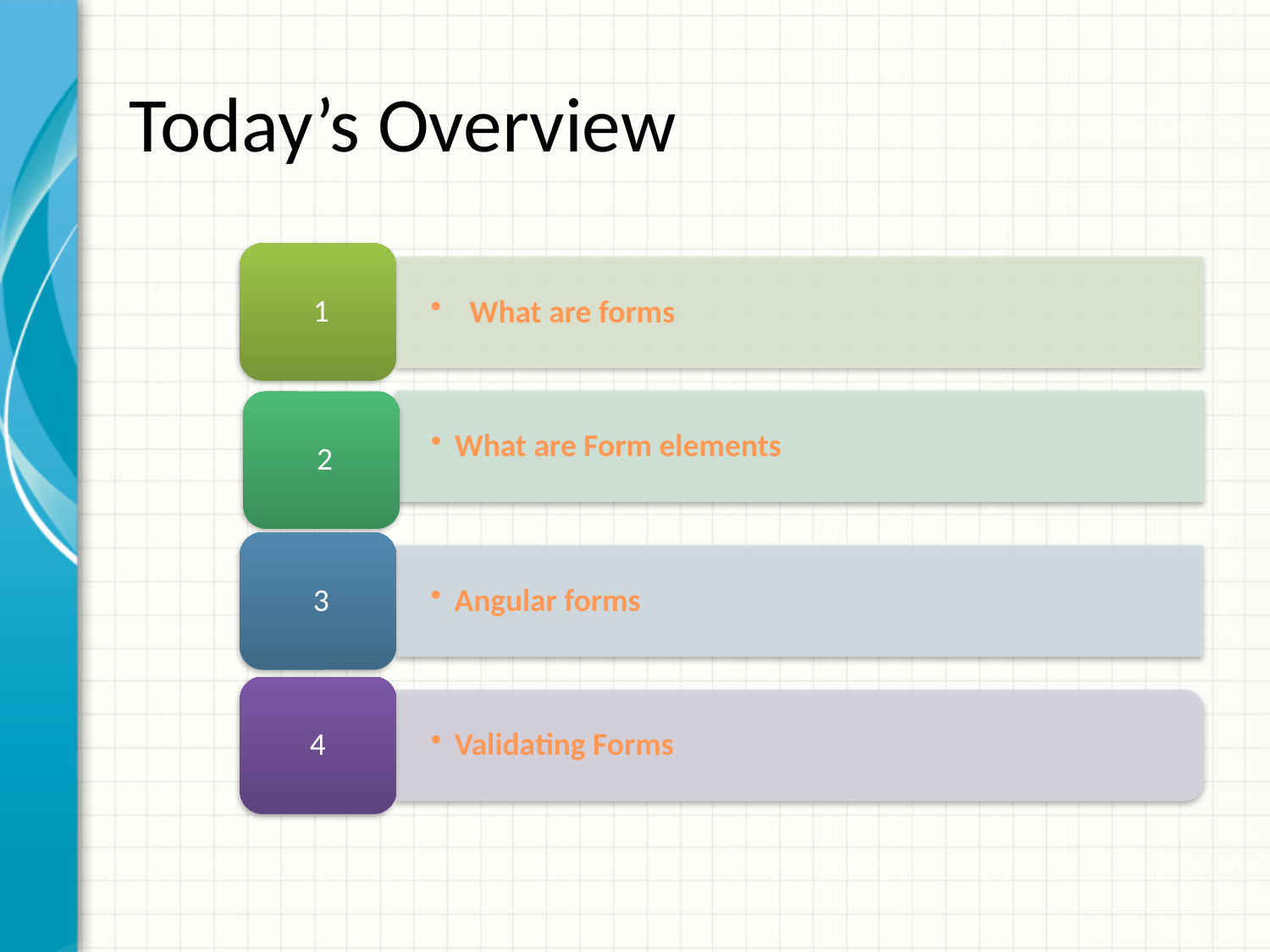

# Today’s Overview
What are forms
1
What are Form elements
2
Angular forms
3
Validating Forms
4